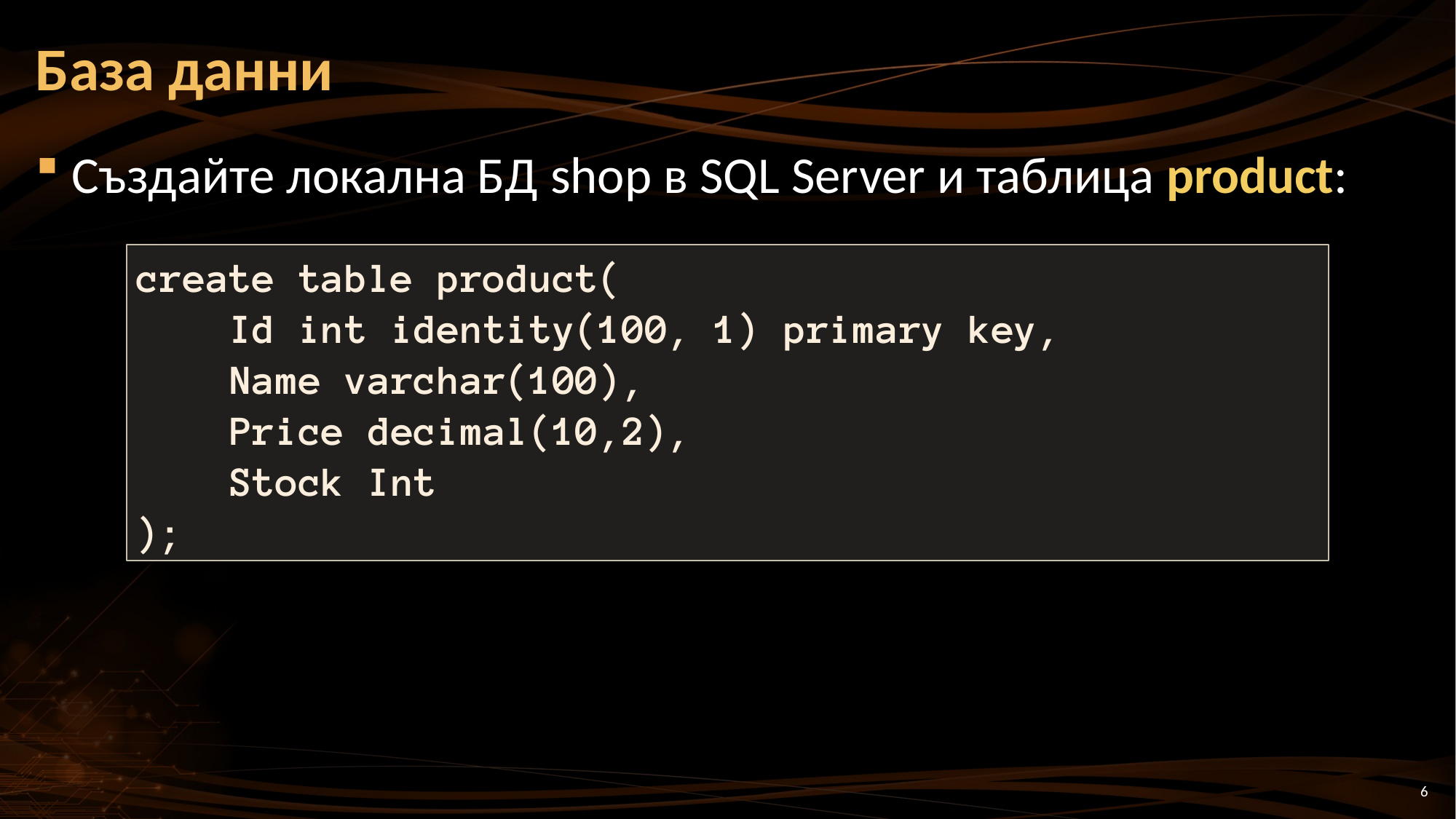

# База данни
Създайте локална БД shop в SQL Server и таблица product:

create table product(
    Id int identity(100, 1) primary key,
    Name varchar(100),
    Price decimal(10,2),
    Stock Int
);
6